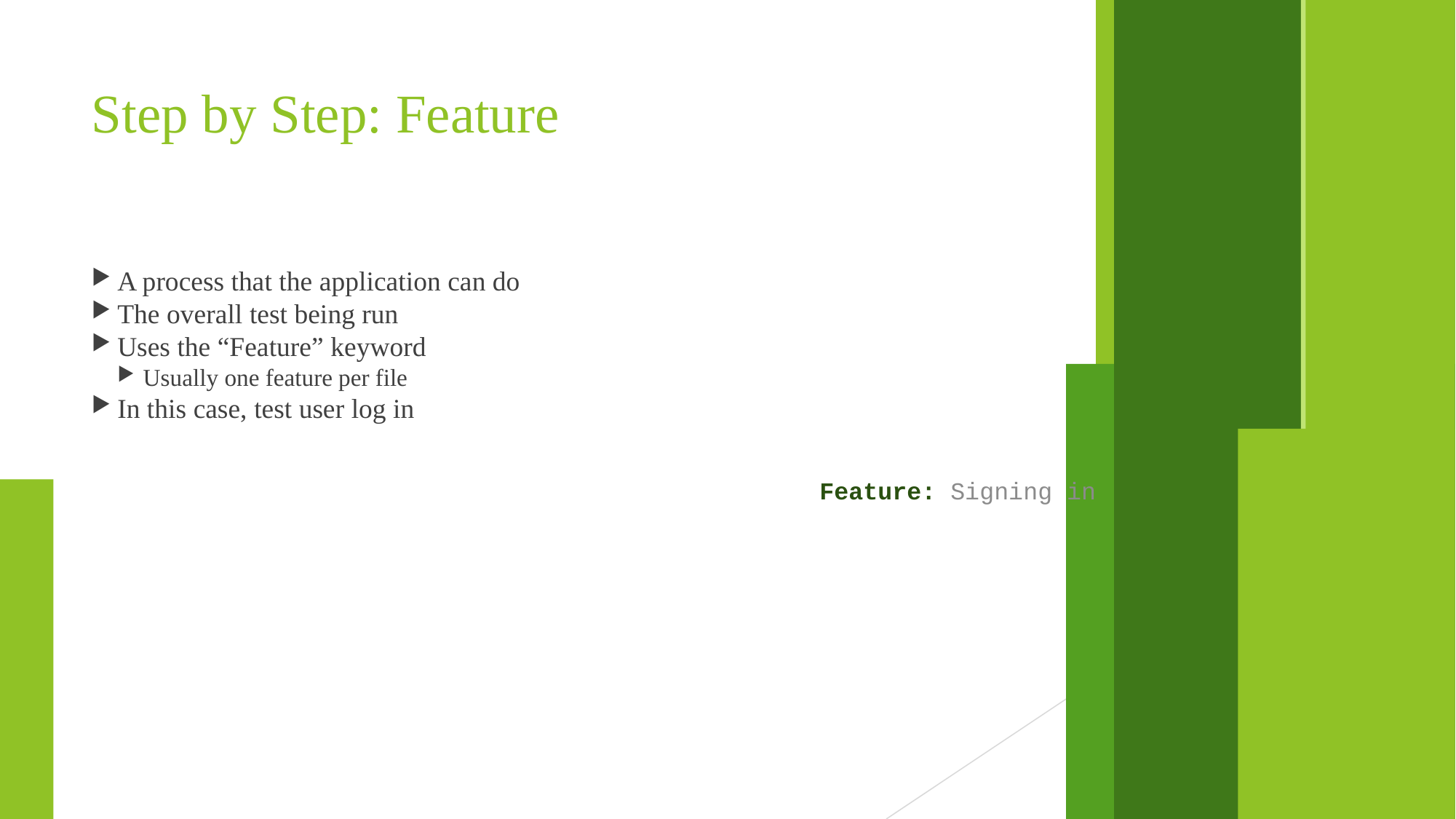

Step by Step: Feature
A process that the application can do
The overall test being run
Uses the “Feature” keyword
Usually one feature per file
In this case, test user log in
Feature: Signing in